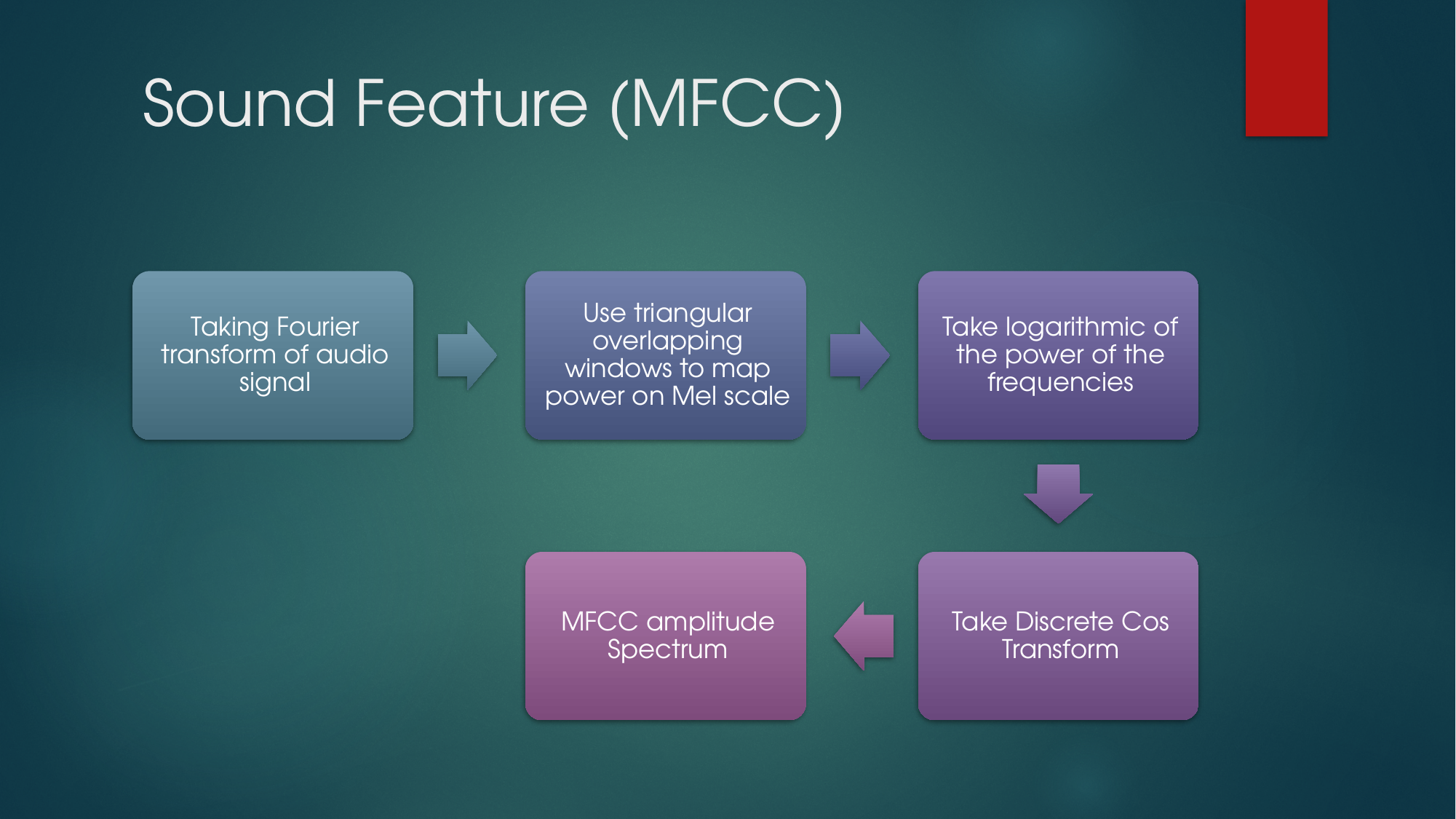

# Sound Feature (MFCC)
Taking Fourier transform of audio signal

Use triangular overlapping windows to map power on Mel scale

Take logarithmic of the power of the frequencies

Take Discrete Cos Transform

MFCC amplitude Spectrum